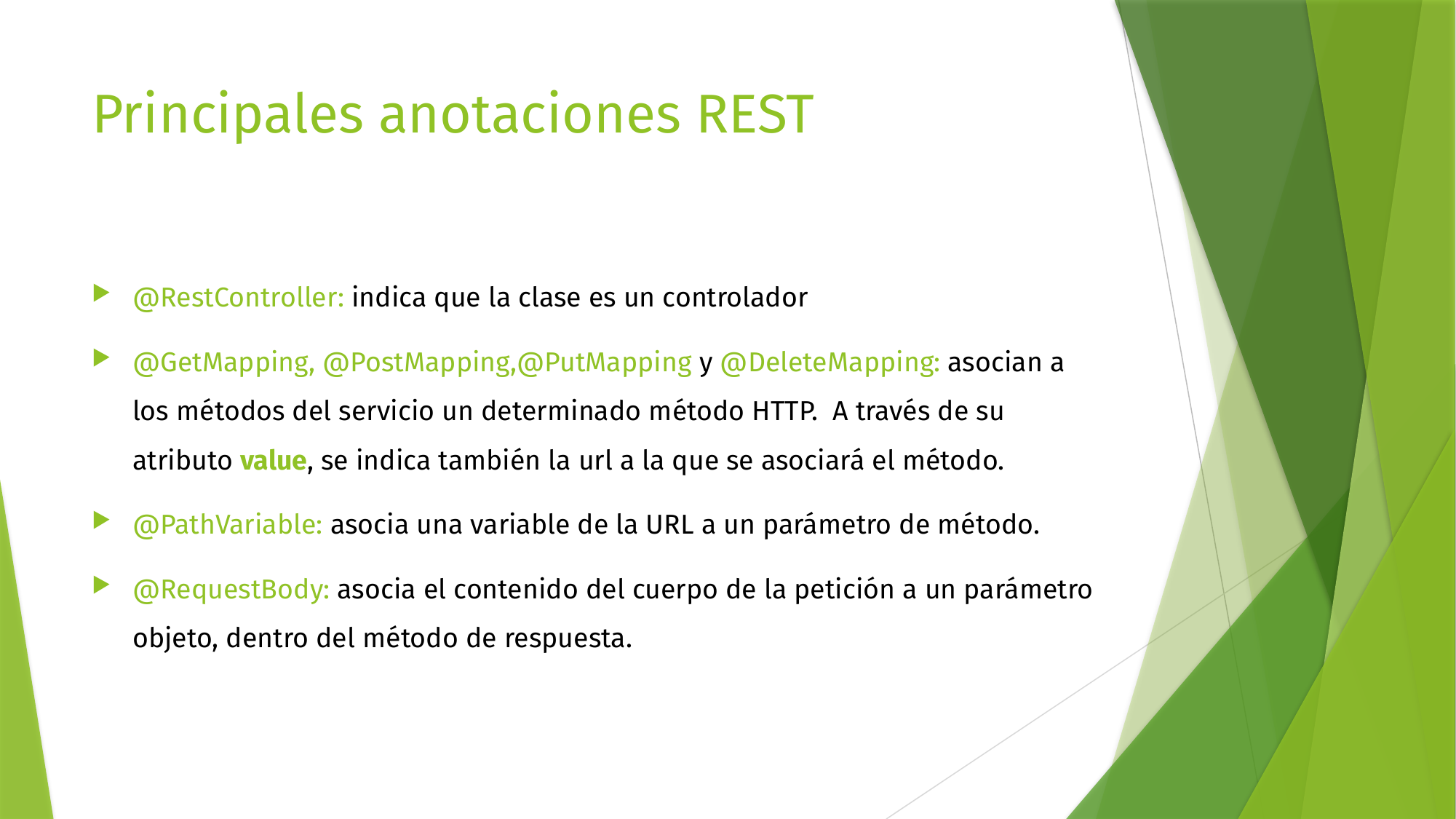

# Principales anotaciones REST
@RestController: indica que la clase es un controlador
@GetMapping, @PostMapping,@PutMapping y @DeleteMapping: asocian a los métodos del servicio un determinado método HTTP.  A través de su atributo value, se indica también la url a la que se asociará el método.
@PathVariable: asocia una variable de la URL a un parámetro de método.
@RequestBody: asocia el contenido del cuerpo de la petición a un parámetro objeto, dentro del método de respuesta.